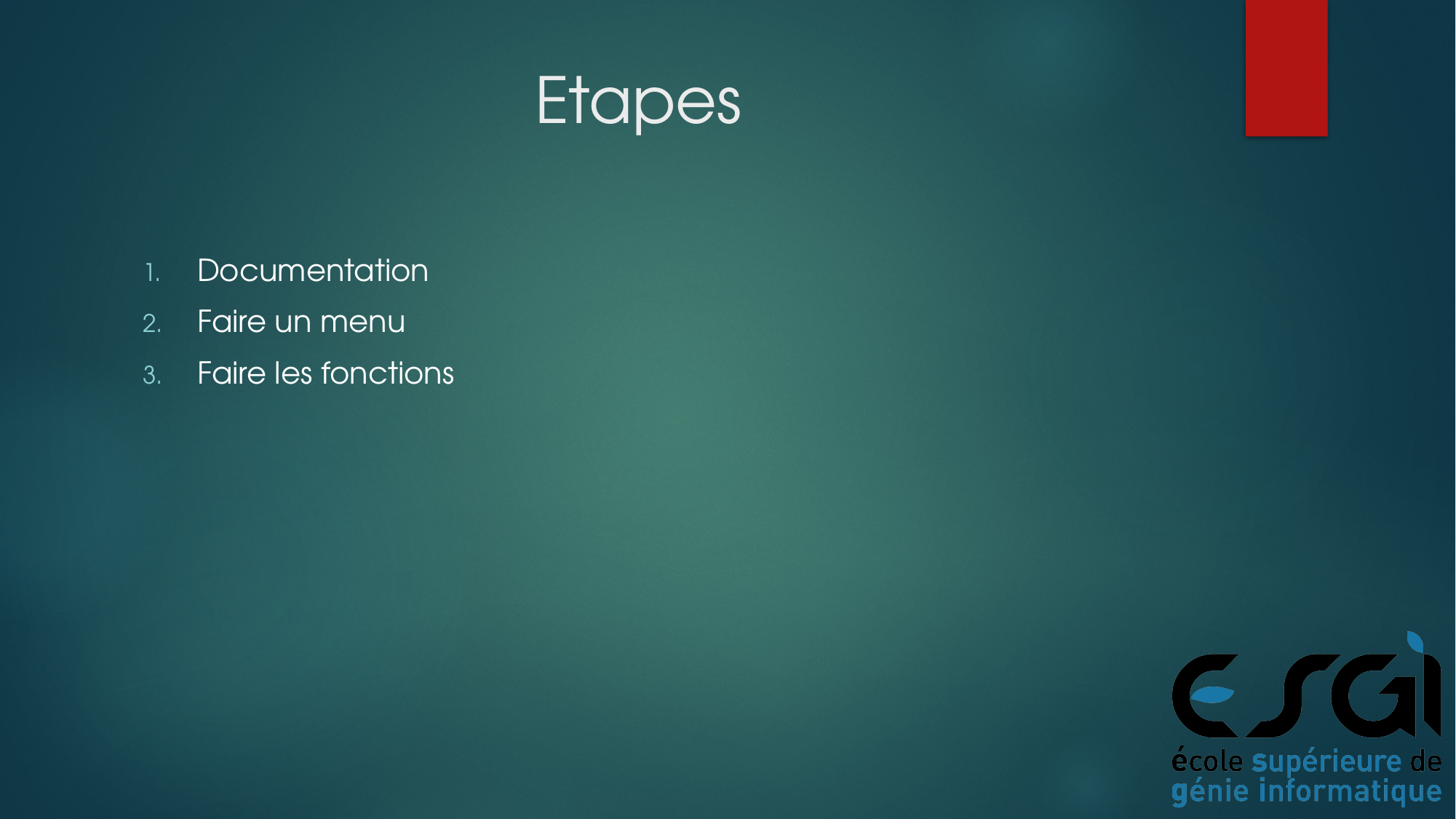

# Etapes
Documentation
Faire un menu
Faire les fonctions